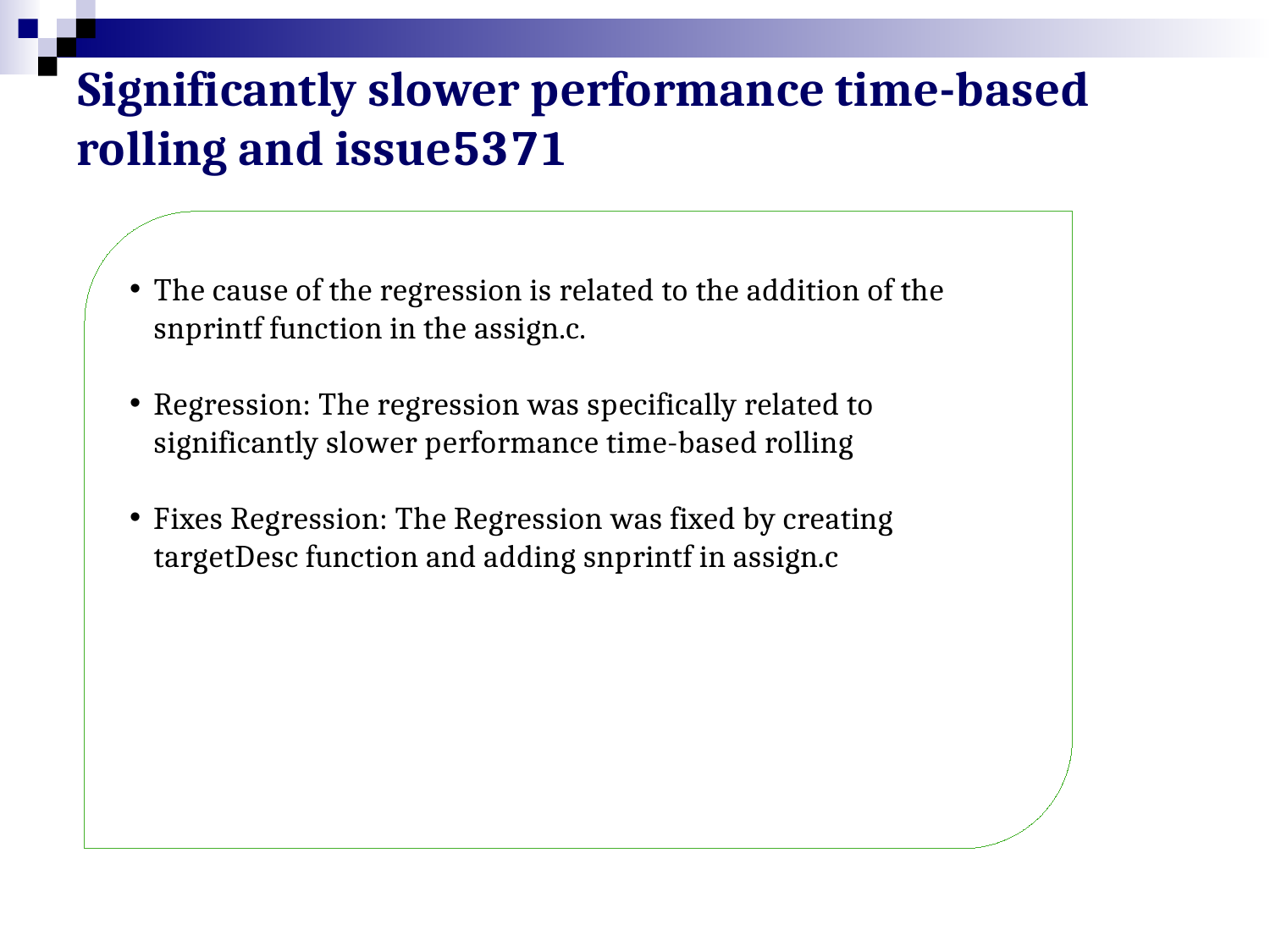

# Significantly slower performance time-based rolling and issue5371
The cause of the regression is related to the addition of the snprintf function in the assign.c.

Regression: The regression was specifically related to significantly slower performance time-based rolling

Fixes Regression: The Regression was fixed by creating targetDesc function and adding snprintf in assign.c